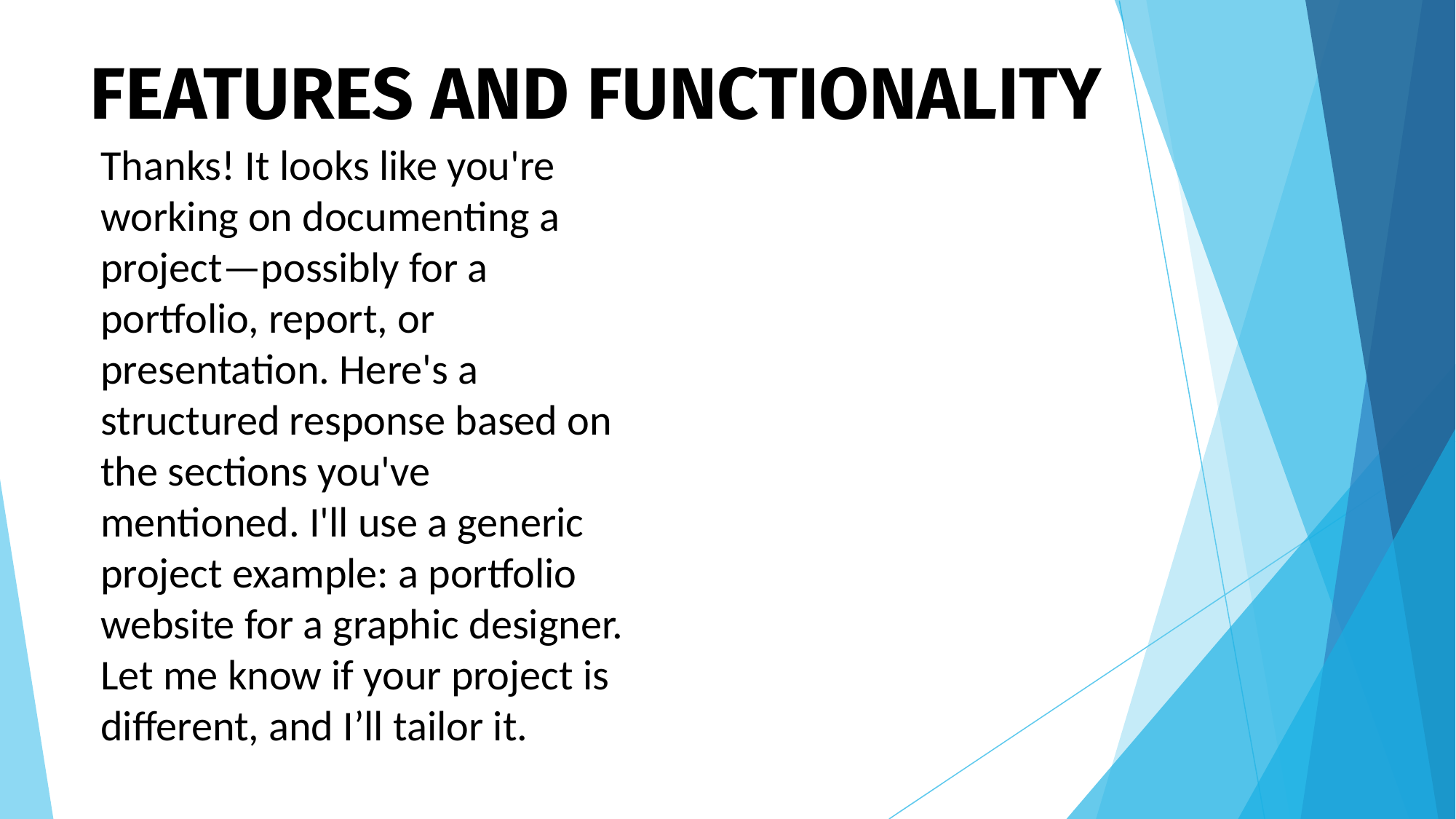

# FEATURES AND FUNCTIONALITY
Thanks! It looks like you're working on documenting a project—possibly for a portfolio, report, or presentation. Here's a structured response based on the sections you've mentioned. I'll use a generic project example: a portfolio website for a graphic designer. Let me know if your project is different, and I’ll tailor it.

---

🔷 Project Overview

The project involves designing and developing a personal portfolio website for a freelance